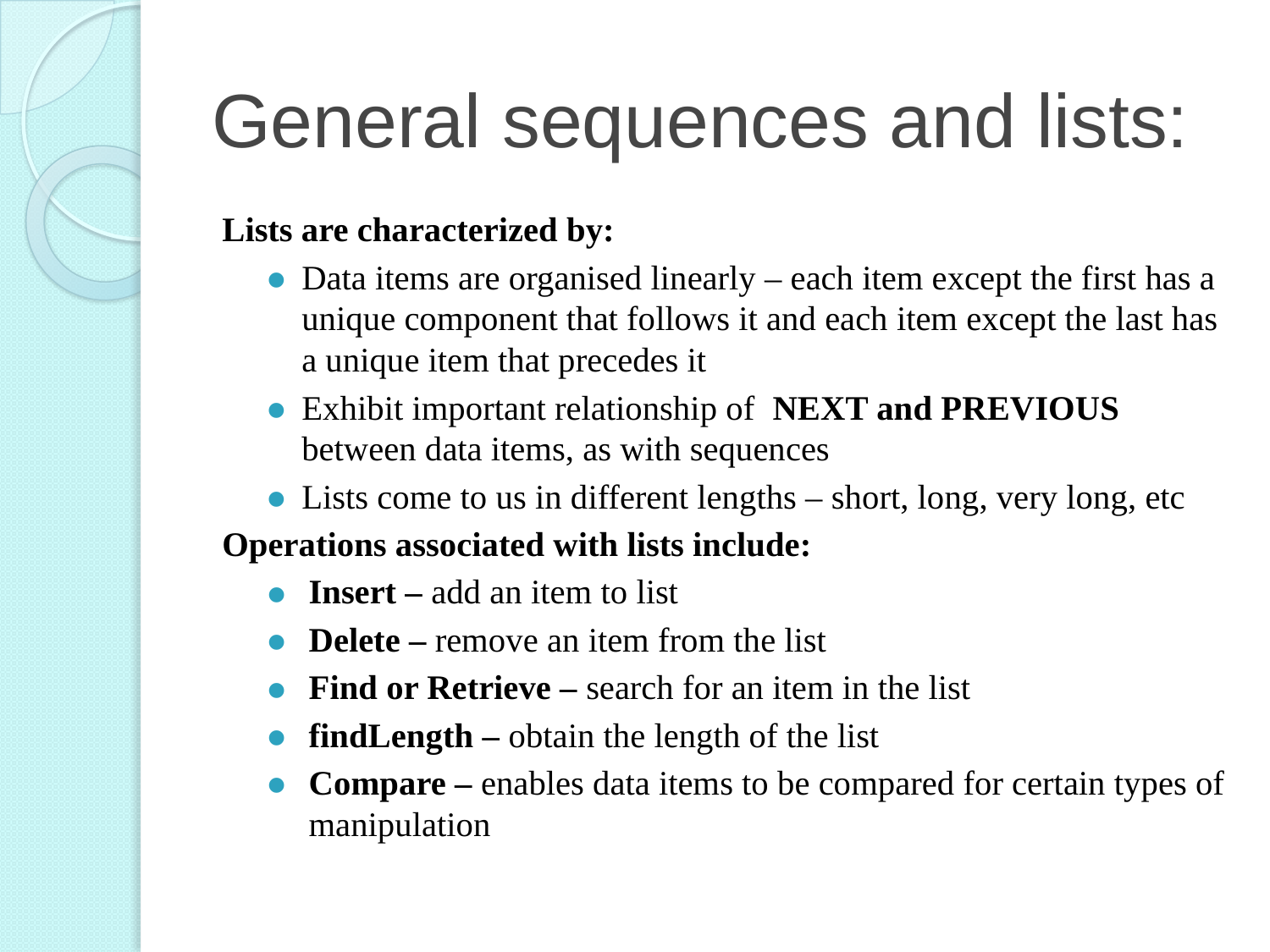

# General sequences and lists:
Lists are characterized by:
Data items are organised linearly – each item except the first has a unique component that follows it and each item except the last has a unique item that precedes it
Exhibit important relationship of  NEXT and PREVIOUS between data items, as with sequences
Lists come to us in different lengths – short, long, very long, etc
Operations associated with lists include:
Insert – add an item to list
Delete – remove an item from the list
Find or Retrieve – search for an item in the list
findLength – obtain the length of the list
Compare – enables data items to be compared for certain types of manipulation